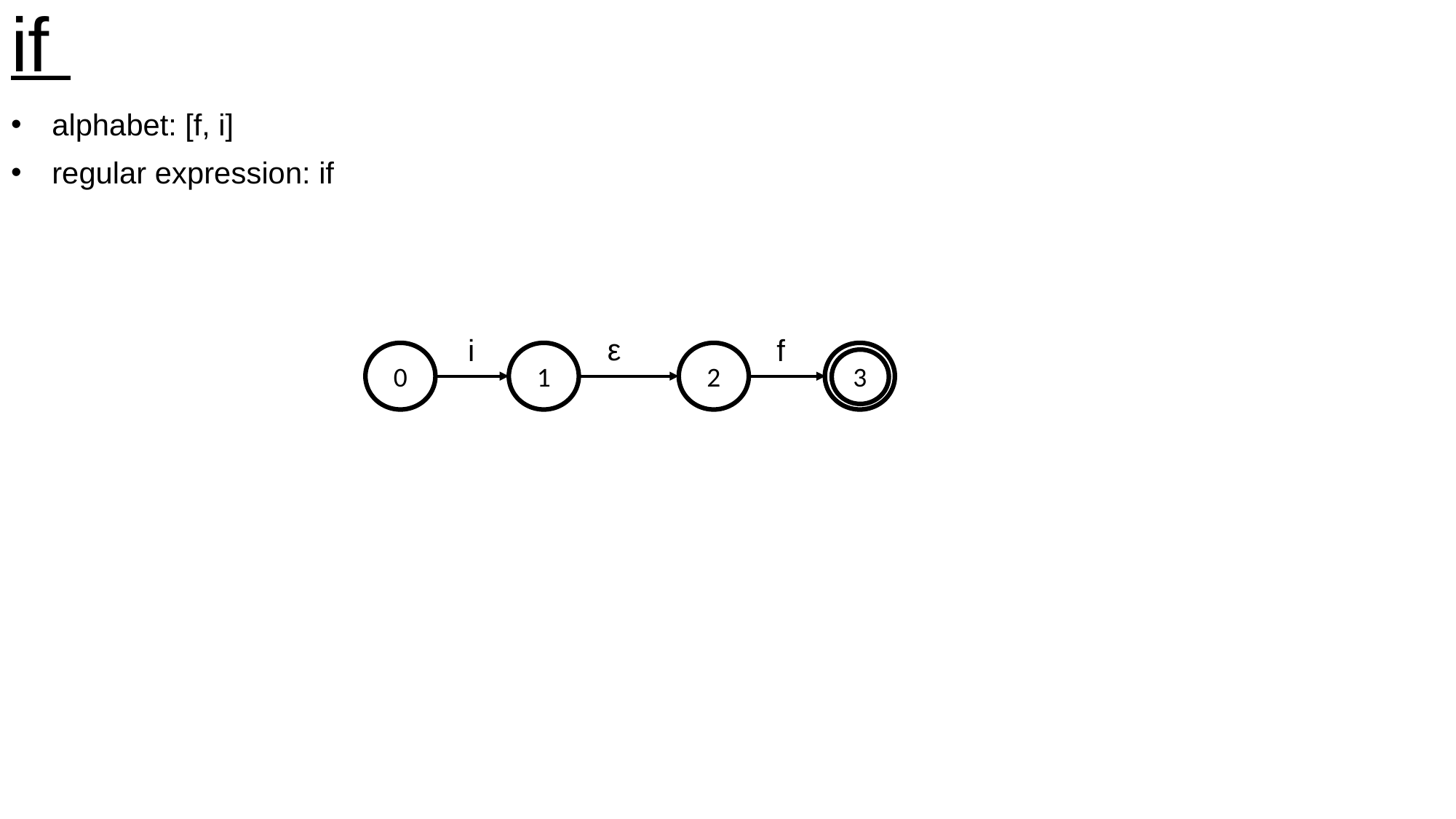

# if
alphabet: [f, i]
regular expression: if

ε
i
f
0
1
2
3